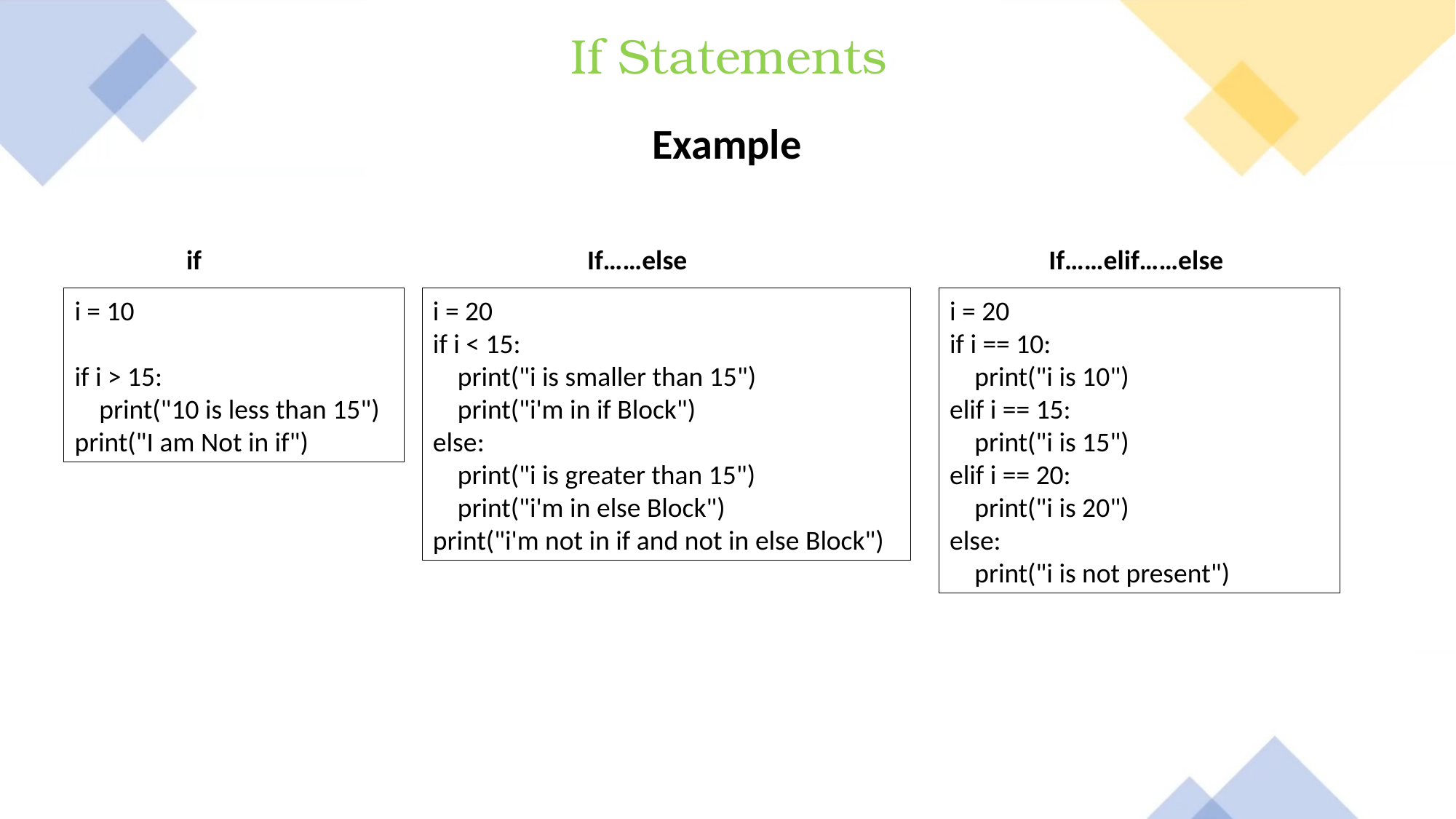

If Statements
Example
if
If……else
If……elif……else
i = 10

if i > 15:
    print("10 is less than 15")
print("I am Not in if")
i = 20
if i < 15:
    print("i is smaller than 15")
    print("i'm in if Block")
else:
    print("i is greater than 15")
    print("i'm in else Block")
print("i'm not in if and not in else Block")
i = 20
if i == 10:
    print("i is 10")
elif i == 15:
    print("i is 15")
elif i == 20:
    print("i is 20")
else:
    print("i is not present")